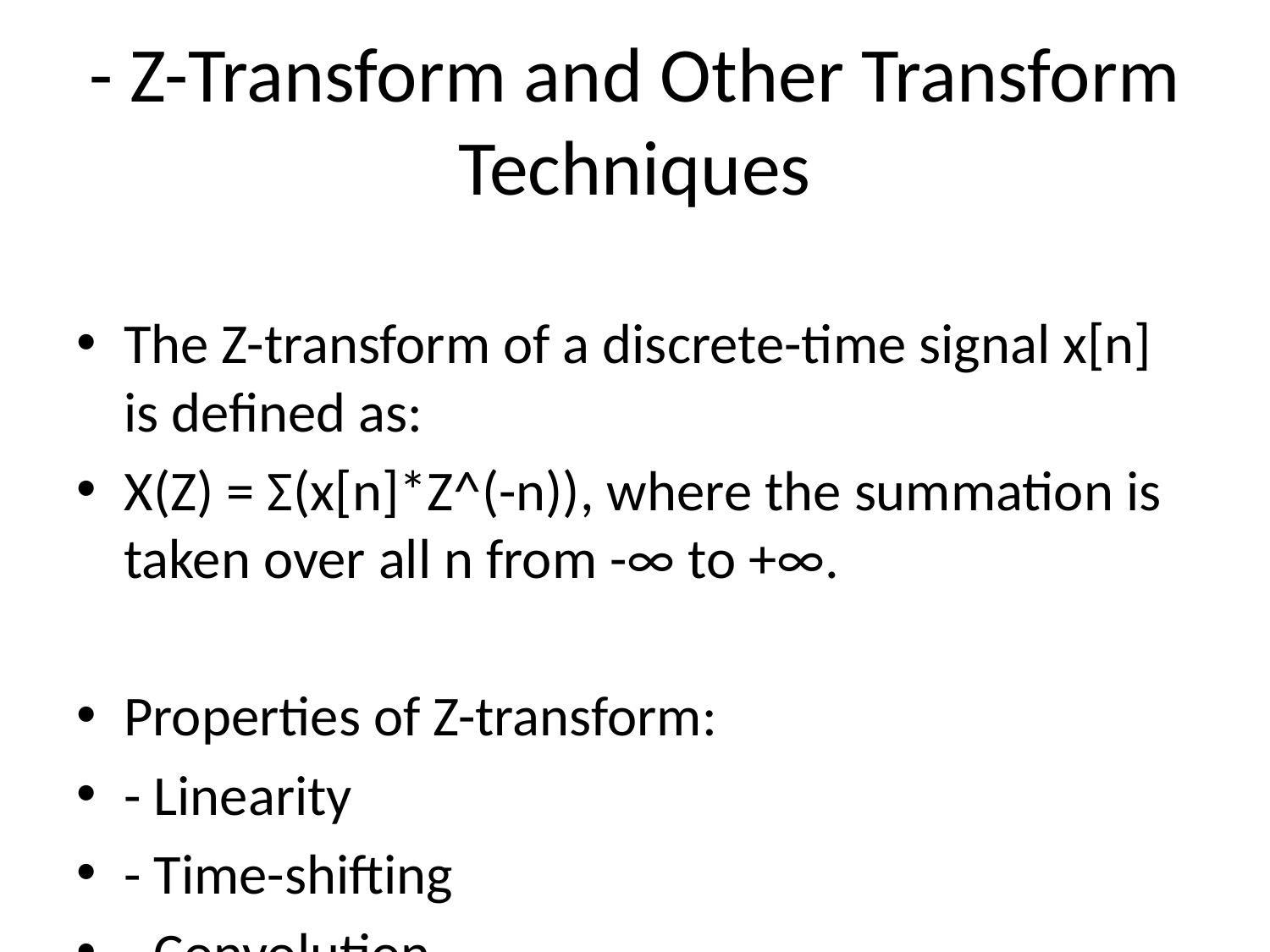

# - Z-Transform and Other Transform Techniques

The Z-transform of a discrete-time signal x[n] is defined as:
X(Z) = Σ(x[n]*Z^(-n)), where the summation is taken over all n from -∞ to +∞.

Properties of Z-transform:
- Linearity
- Time-shifting
- Convolution
- Time-reversal

Applications of Z-transform:
- Digital filter design
- System modeling
- Signal analysis

2. Fourier Transform: